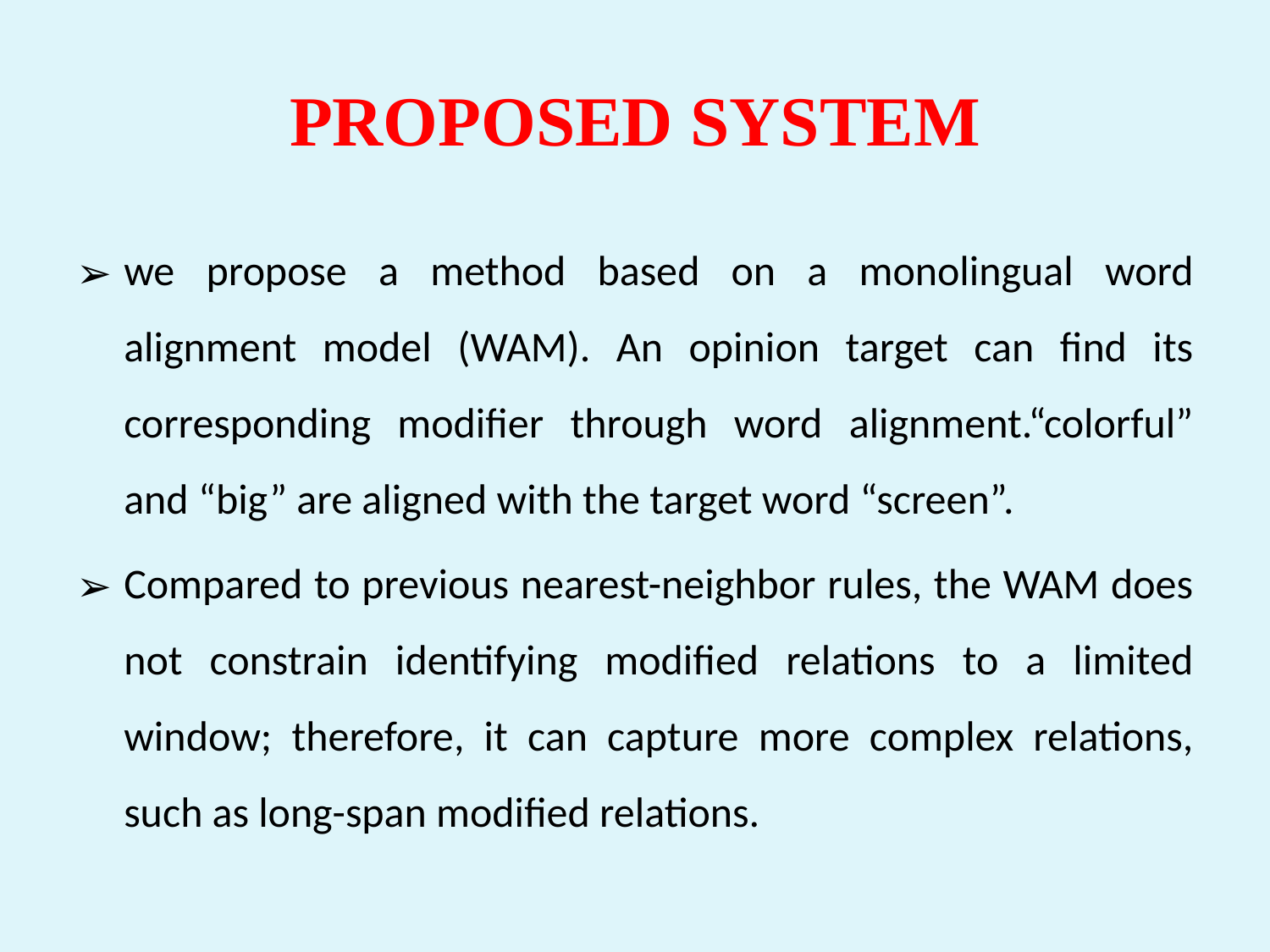

# PROPOSED SYSTEM
we propose a method based on a monolingual word alignment model (WAM). An opinion target can find its corresponding modifier through word alignment.“colorful” and “big” are aligned with the target word “screen”.
Compared to previous nearest-neighbor rules, the WAM does not constrain identifying modified relations to a limited window; therefore, it can capture more complex relations, such as long-span modified relations.